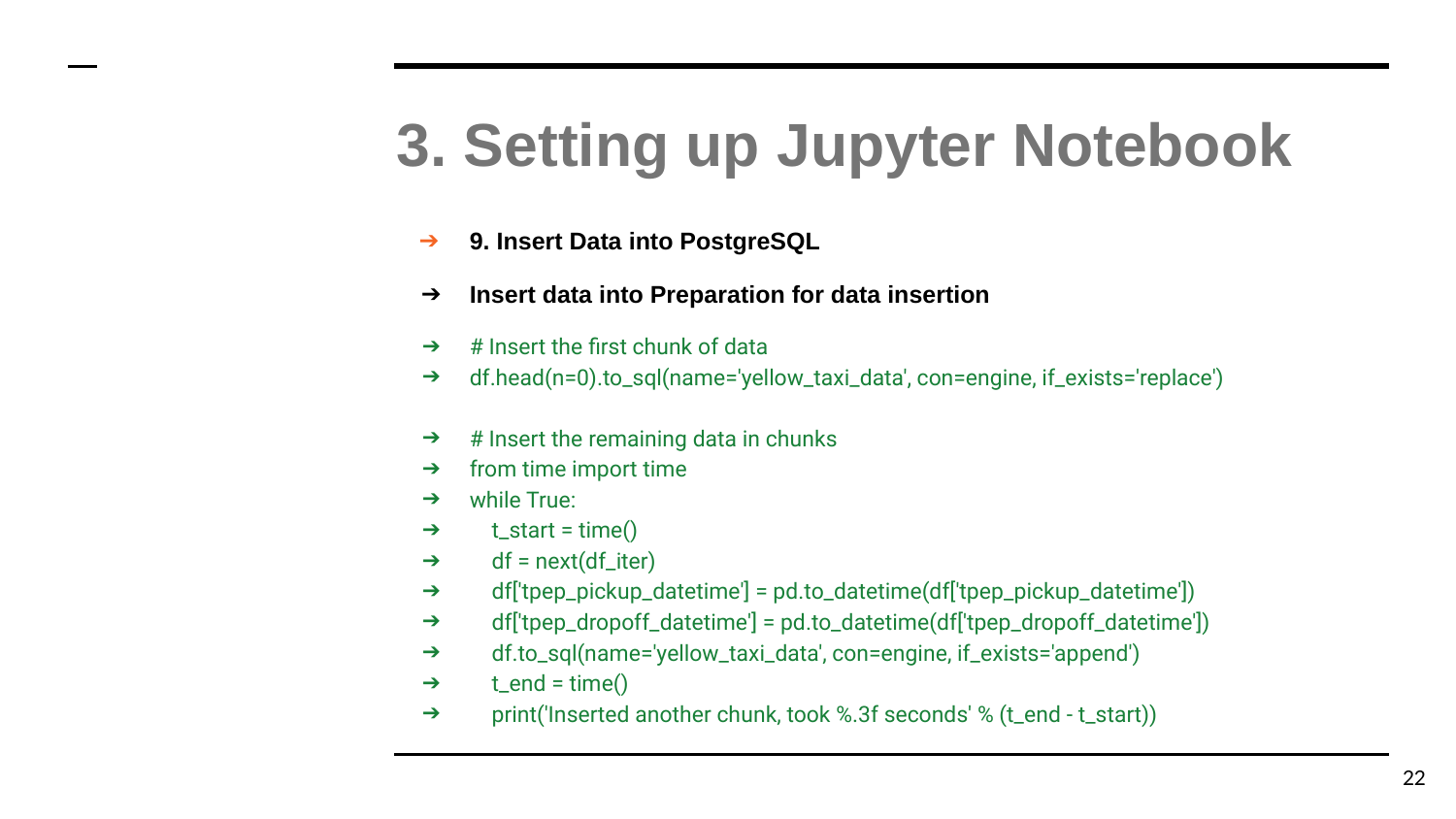

# 3. Setting up Jupyter Notebook

9. Insert Data into PostgreSQL
Insert data into Preparation for data insertion
# Insert the first chunk of data
df.head(n=0).to_sql(name='yellow_taxi_data', con=engine, if_exists='replace')

# Insert the remaining data in chunks
from time import time
while True:
    t_start = time()
    df = next(df_iter)
    df['tpep_pickup_datetime'] = pd.to_datetime(df['tpep_pickup_datetime'])
    df['tpep_dropoff_datetime'] = pd.to_datetime(df['tpep_dropoff_datetime'])
    df.to_sql(name='yellow_taxi_data', con=engine, if_exists='append')
    t_end = time()
    print('Inserted another chunk, took %.3f seconds' % (t_end - t_start))
22